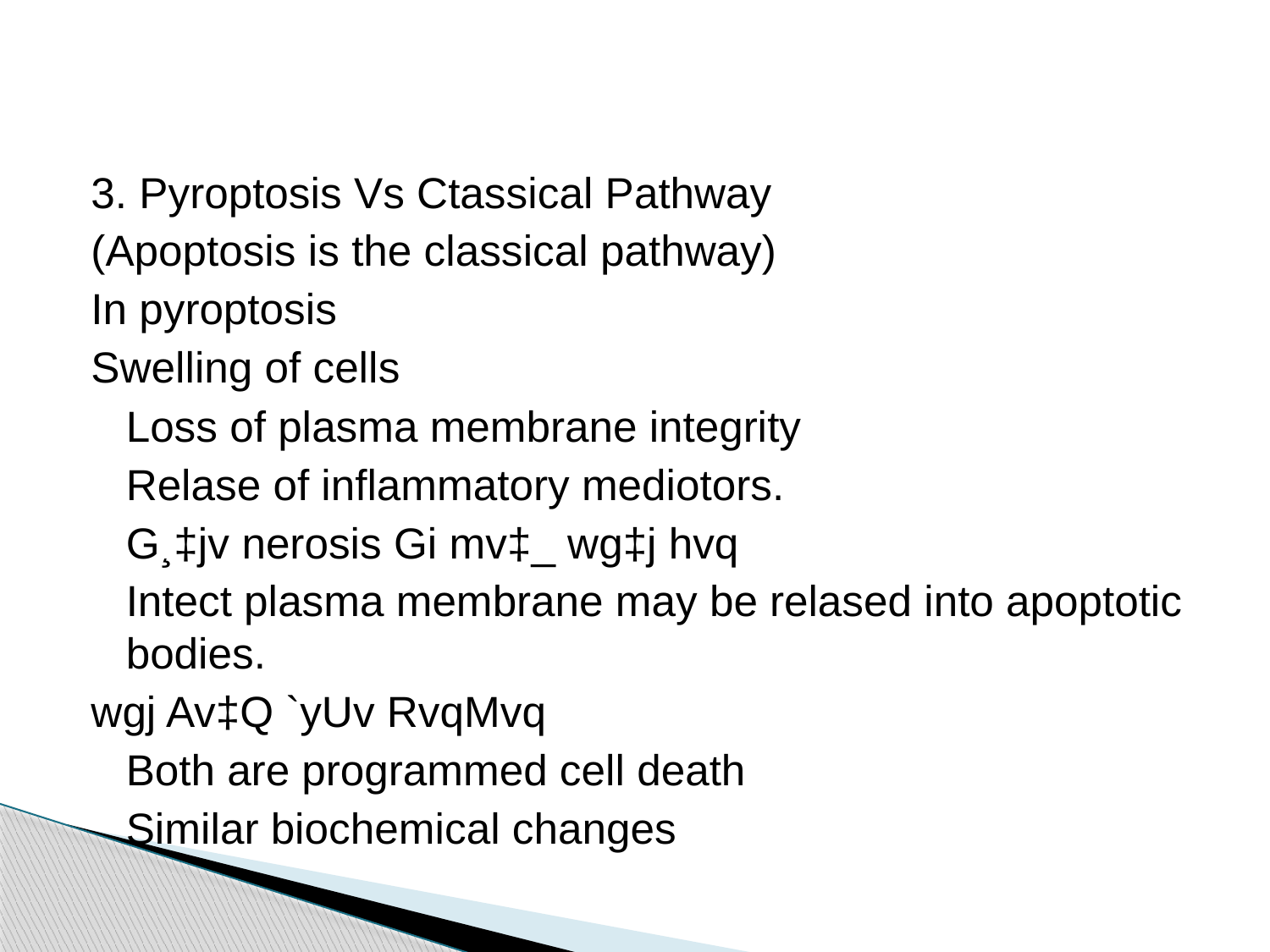

3. Pyroptosis Vs Ctassical Pathway
(Apoptosis is the classical pathway)
In pyroptosis
Swelling of cells
	Loss of plasma membrane integrity
	Relase of inflammatory mediotors.
	G¸‡jv nerosis Gi mv‡_ wg‡j hvq
				Intect plasma membrane may be relased into apoptotic bodies.
wgj Av‡Q `yUv RvqMvq
	Both are programmed cell death
	Similar biochemical changes